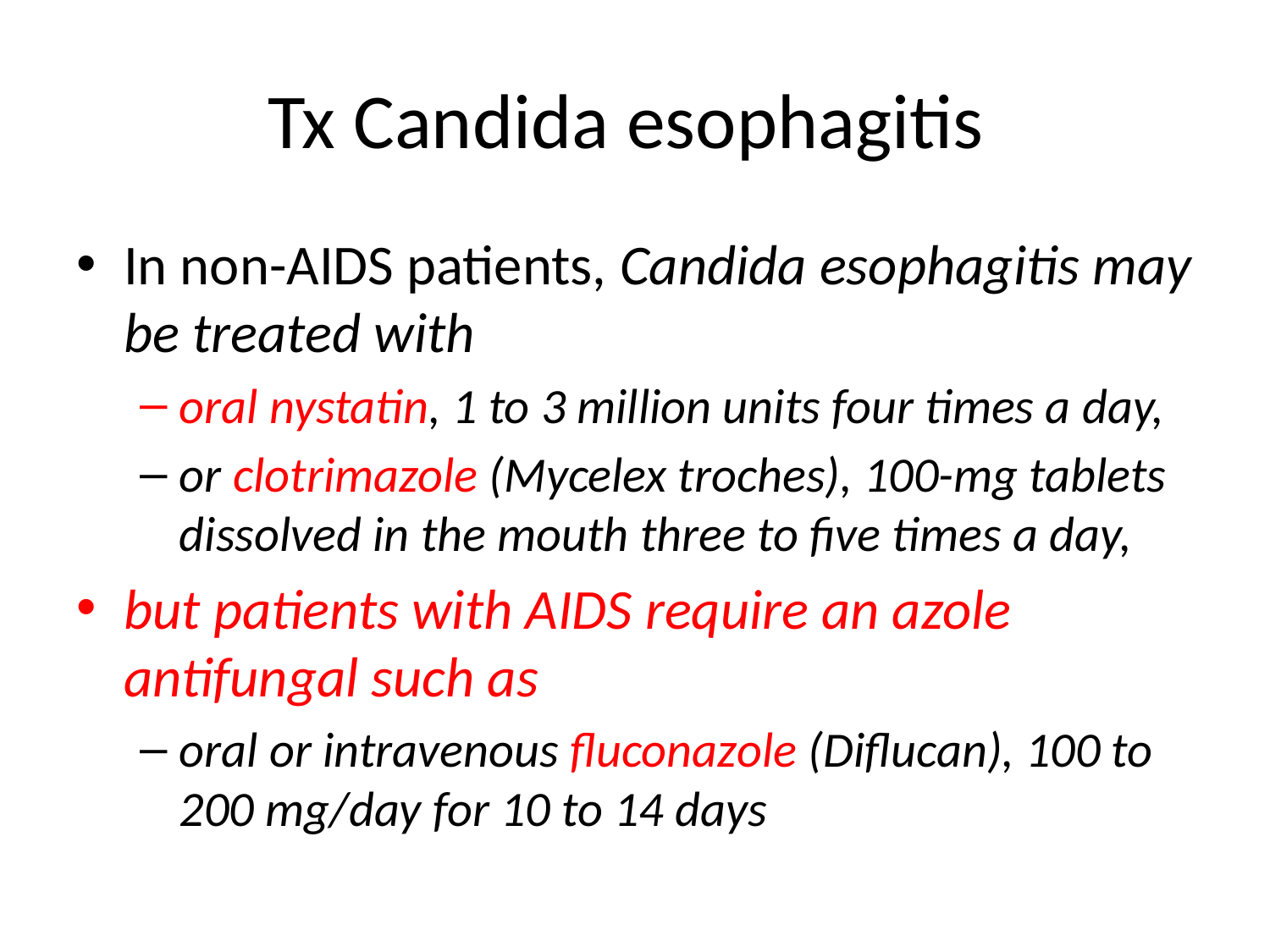

# Tx Candida esophagitis
In non-AIDS patients, Candida esophagitis may be treated with
oral nystatin, 1 to 3 million units four times a day,
or clotrimazole (Mycelex troches), 100-mg tablets dissolved in the mouth three to five times a day,
but patients with AIDS require an azole antifungal such as
oral or intravenous fluconazole (Diflucan), 100 to 200 mg/day for 10 to 14 days